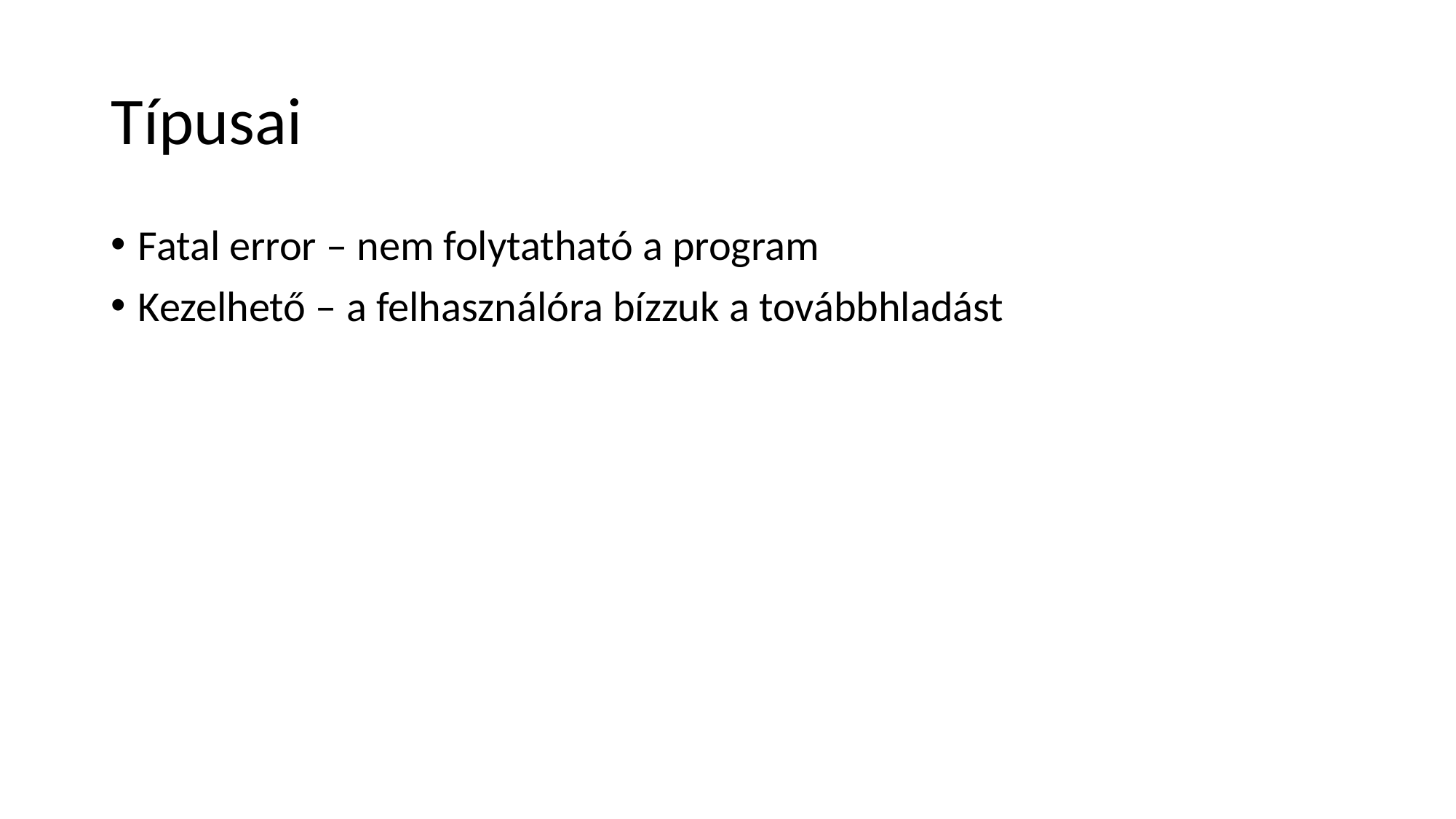

# Típusai
Fatal error – nem folytatható a program
Kezelhető – a felhasználóra bízzuk a továbbhladást